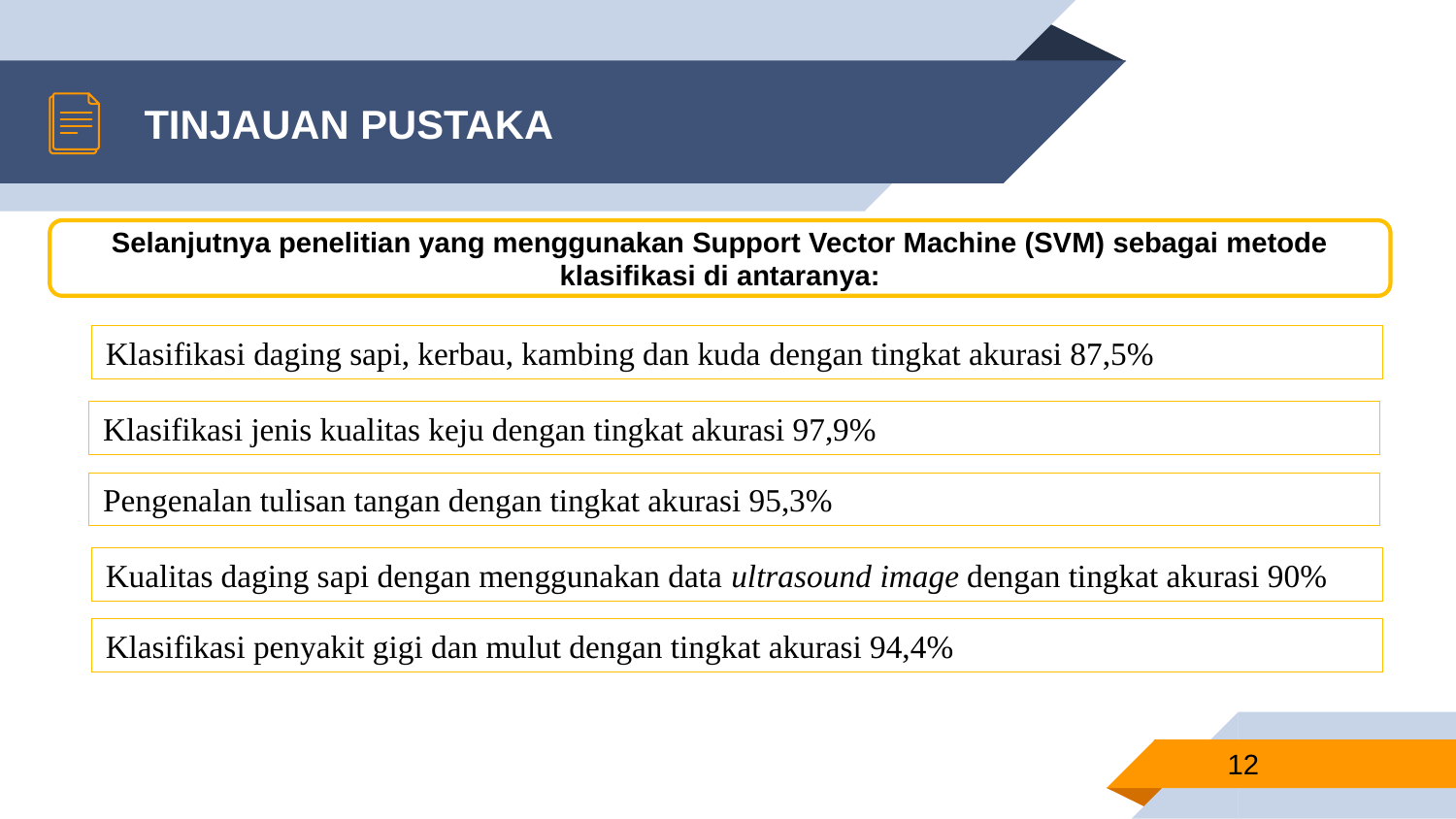

# TINJAUAN PUSTAKA

Selanjutnya penelitian yang menggunakan Support Vector Machine (SVM) sebagai metode klasifikasi di antaranya:
Klasifikasi daging sapi, kerbau, kambing dan kuda dengan tingkat akurasi 87,5%
Klasifikasi jenis kualitas keju dengan tingkat akurasi 97,9%
Pengenalan tulisan tangan dengan tingkat akurasi 95,3%
Kualitas daging sapi dengan menggunakan data ultrasound image dengan tingkat akurasi 90%
Klasifikasi penyakit gigi dan mulut dengan tingkat akurasi 94,4%
12